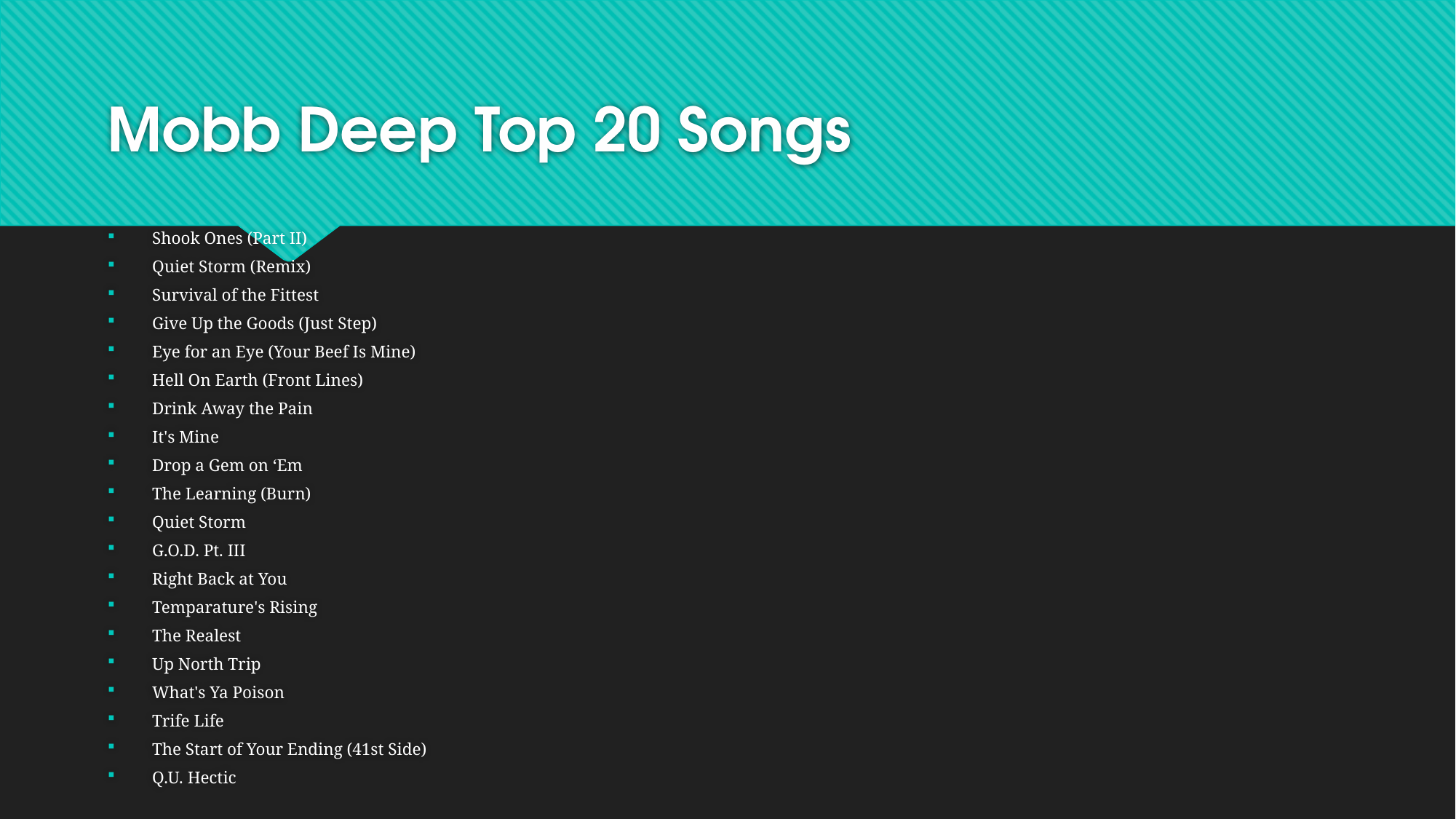

# Mobb Deep Top 20 Songs
Shook Ones (Part II)
Quiet Storm (Remix)
Survival of the Fittest
Give Up the Goods (Just Step)
Eye for an Eye (Your Beef Is Mine)
Hell On Earth (Front Lines)
Drink Away the Pain
It's Mine
Drop a Gem on ‘Em
The Learning (Burn)
Quiet Storm
G.O.D. Pt. III
Right Back at You
Temparature's Rising
The Realest
Up North Trip
What's Ya Poison
Trife Life
The Start of Your Ending (41st Side)
Q.U. Hectic